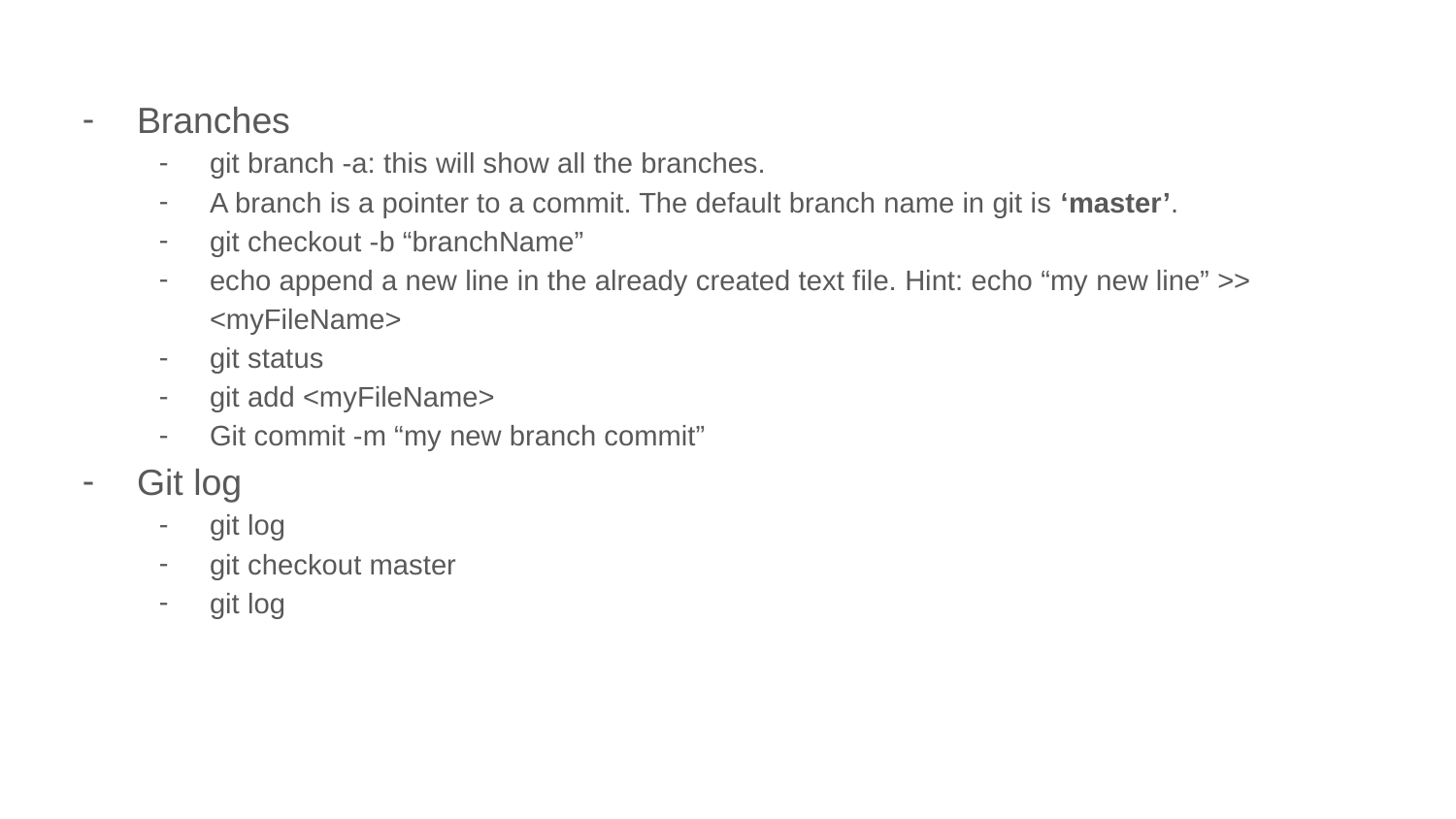

Branches
git branch -a: this will show all the branches.
A branch is a pointer to a commit. The default branch name in git is ‘master’.
git checkout -b “branchName”
echo append a new line in the already created text file. Hint: echo “my new line” >> <myFileName>
git status
git add <myFileName>
Git commit -m “my new branch commit”
Git log
git log
git checkout master
git log